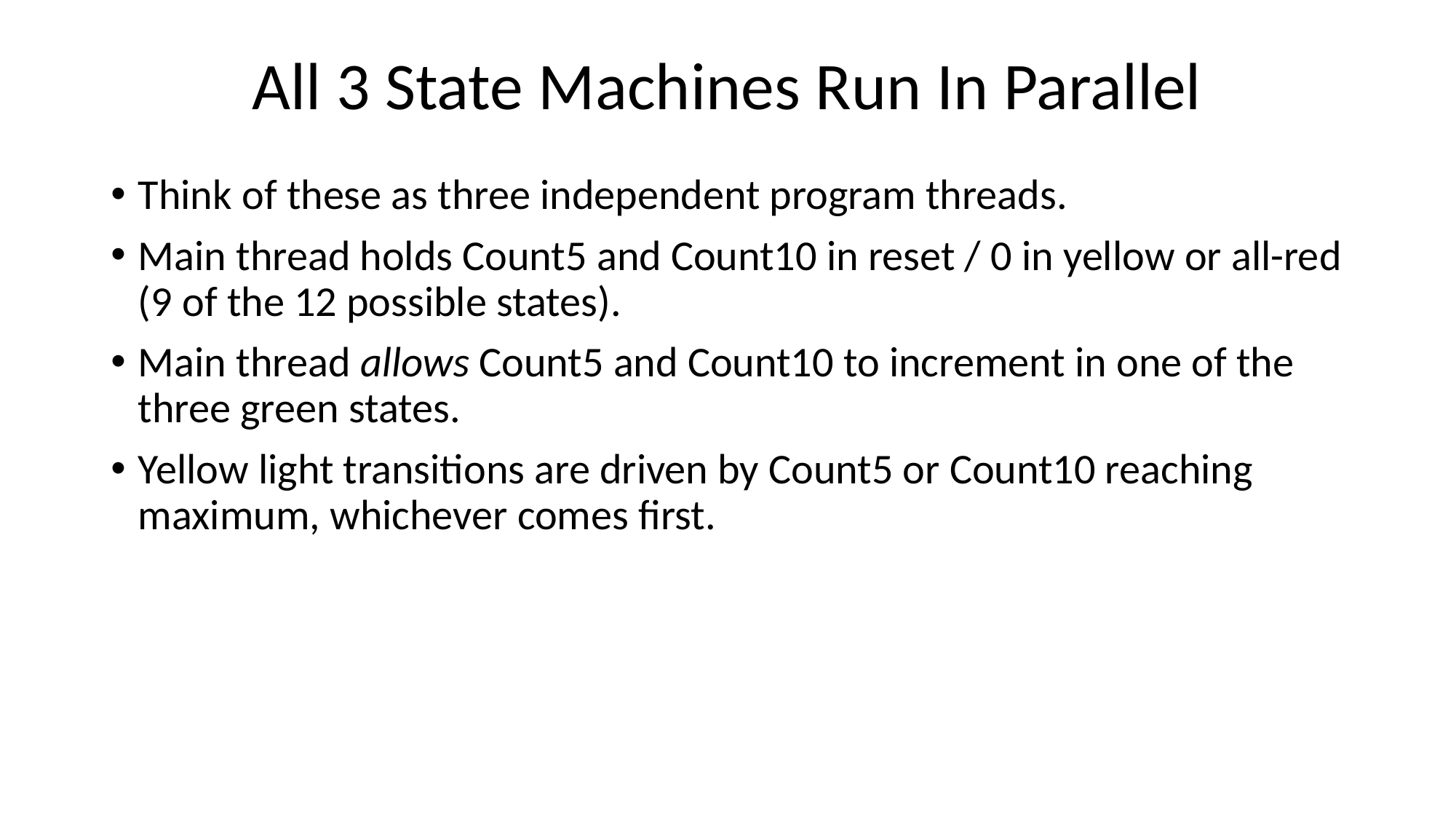

# All 3 State Machines Run In Parallel
Think of these as three independent program threads.
Main thread holds Count5 and Count10 in reset / 0 in yellow or all-red (9 of the 12 possible states).
Main thread allows Count5 and Count10 to increment in one of the three green states.
Yellow light transitions are driven by Count5 or Count10 reaching maximum, whichever comes first.